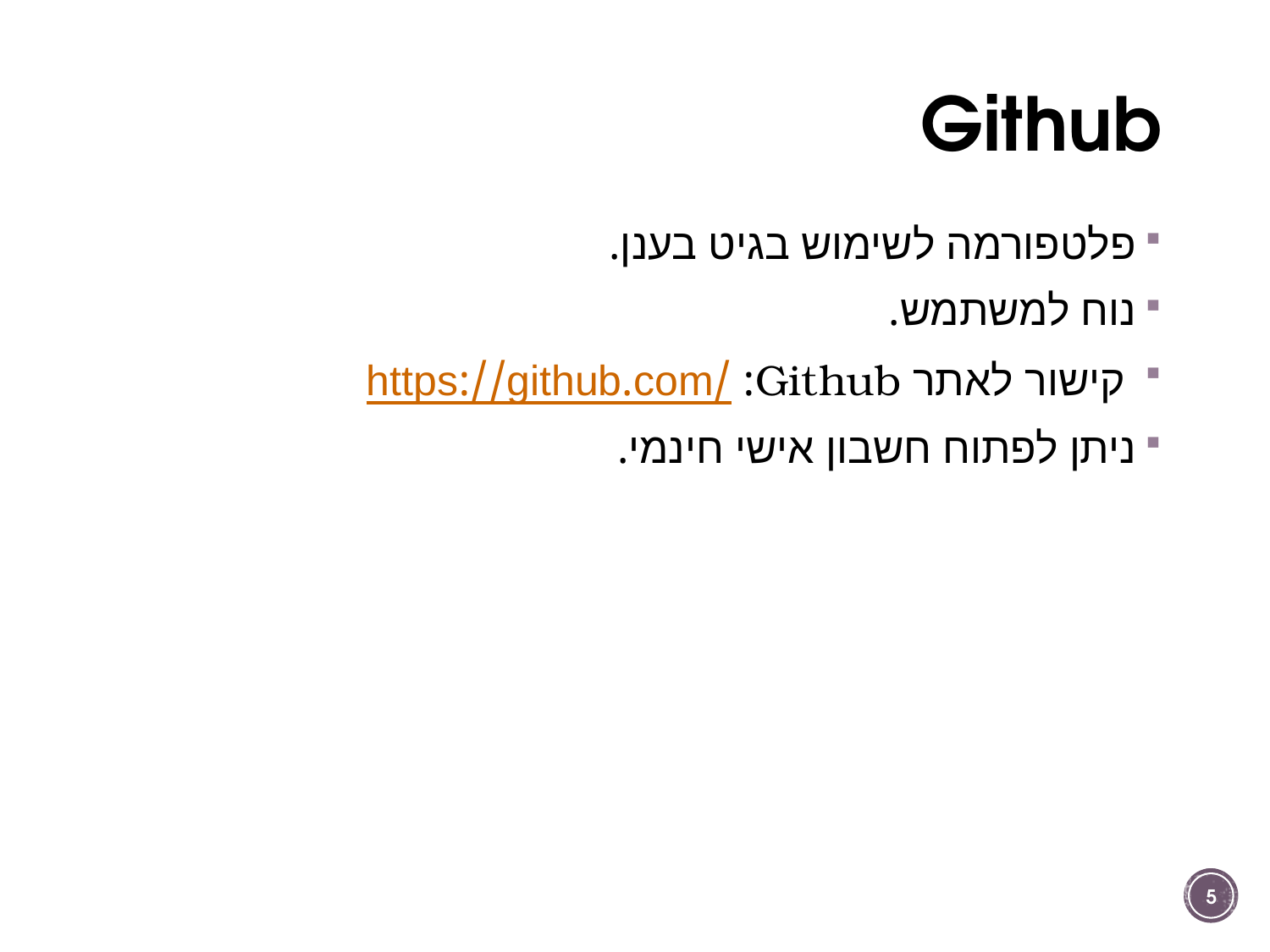

# Github
פלטפורמה לשימוש בגיט בענן.
נוח למשתמש.
 קישור לאתר Github: https://github.com/
ניתן לפתוח חשבון אישי חינמי.

5